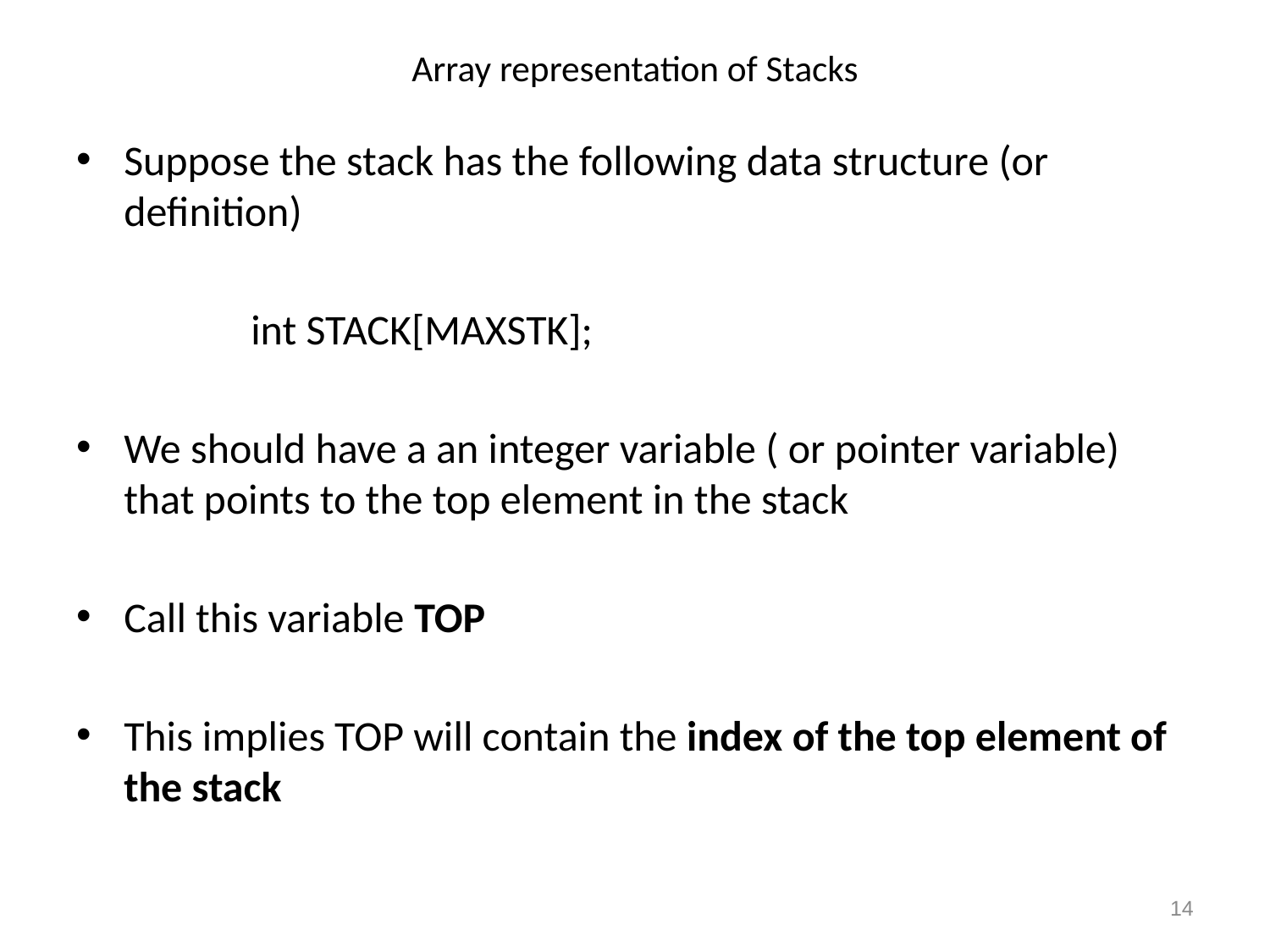

# Array representation of Stacks
Suppose the stack has the following data structure (or definition)

		int STACK[MAXSTK];

We should have a an integer variable ( or pointer variable) that points to the top element in the stack

Call this variable TOP

This implies TOP will contain the index of the top element of the stack

14